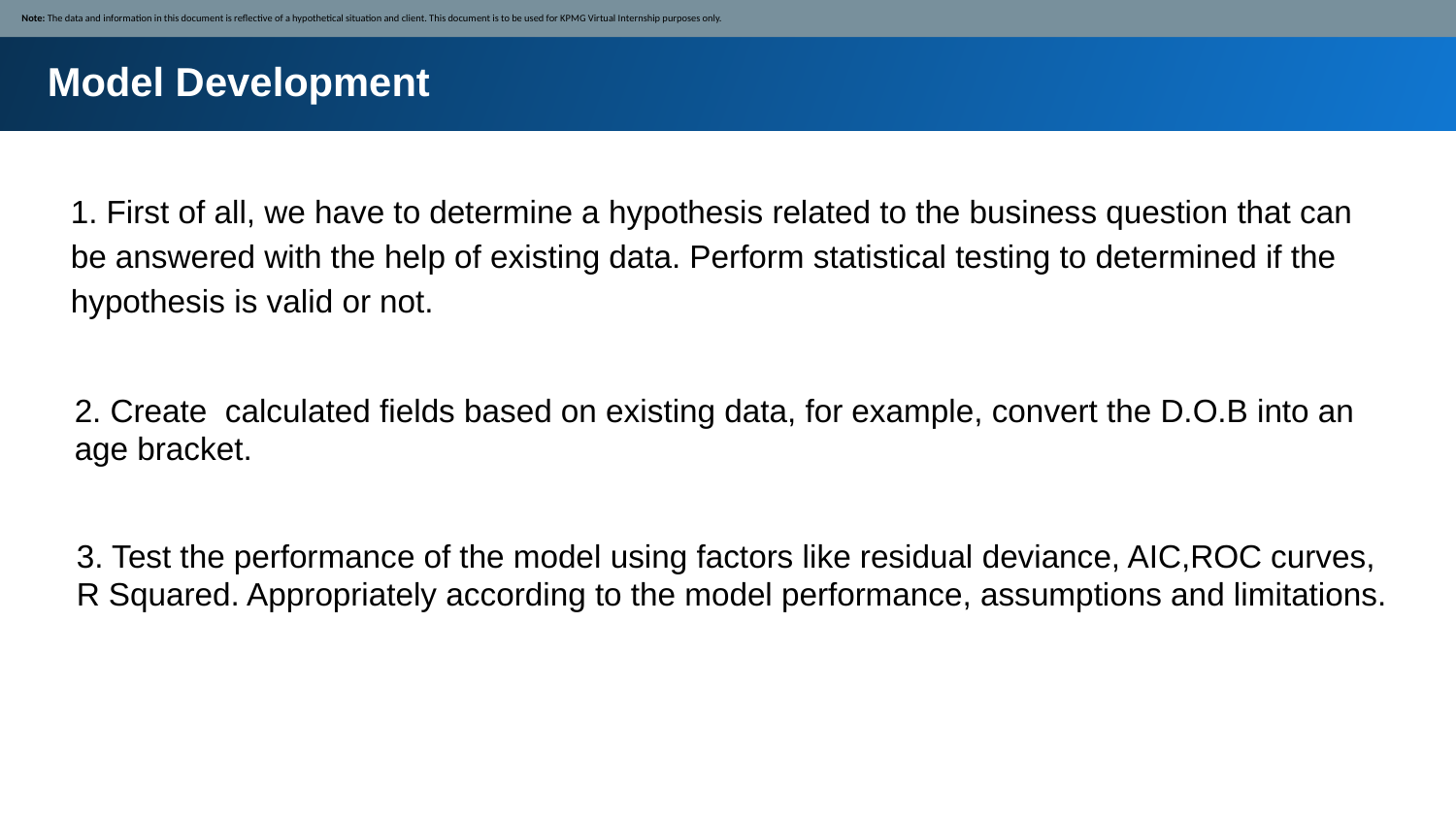

Note: The data and information in this document is reflective of a hypothetical situation and client. This document is to be used for KPMG Virtual Internship purposes only.
Model Development
1. First of all, we have to determine a hypothesis related to the business question that can be answered with the help of existing data. Perform statistical testing to determined if the hypothesis is valid or not.
2. Create  calculated fields based on existing data, for example, convert the D.O.B into an
age bracket.
3. Test the performance of the model using factors like residual deviance, AIC,ROC curves,
R Squared. Appropriately according to the model performance, assumptions and limitations.